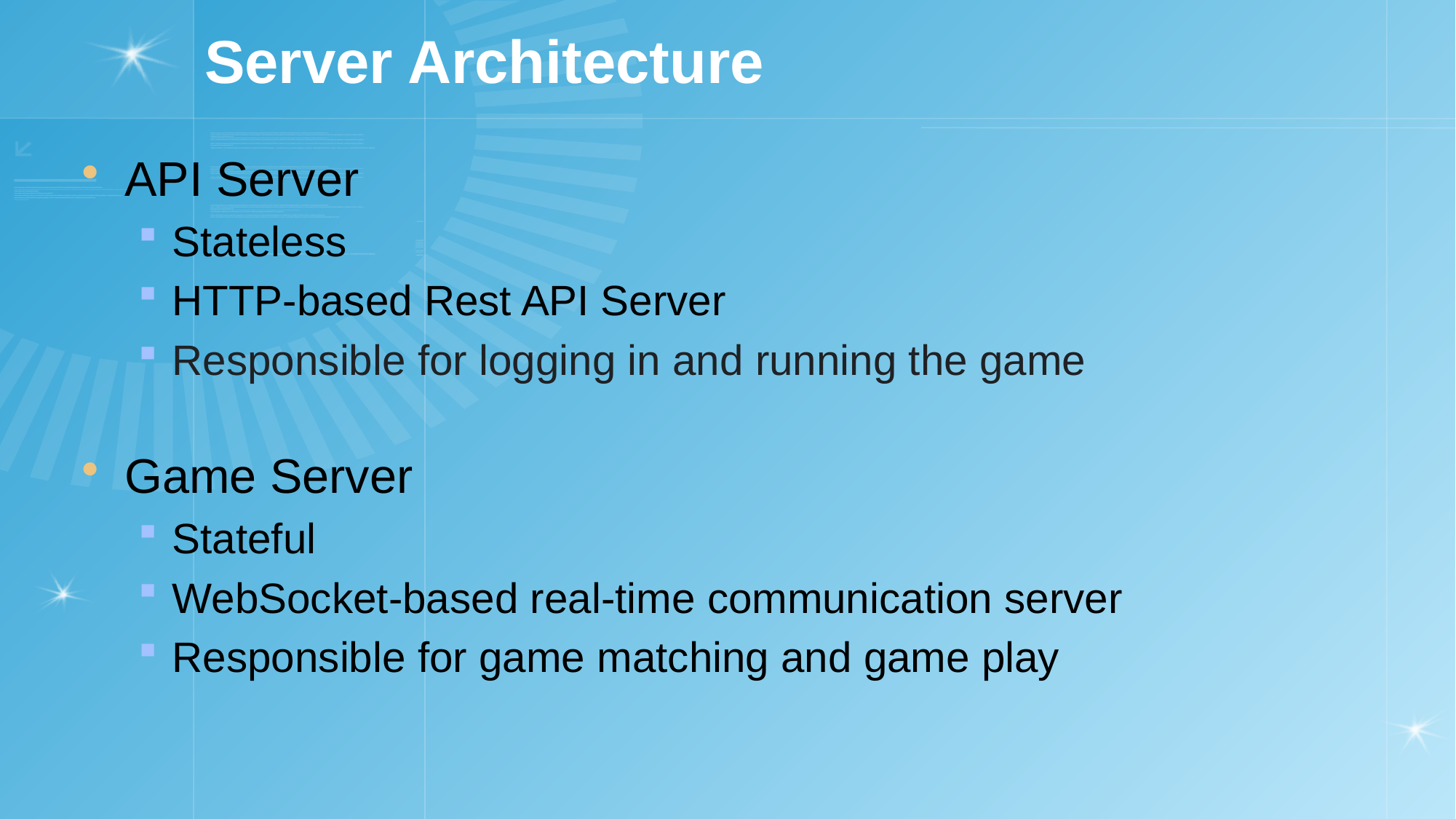

# Server Architecture
API Server
Stateless
HTTP-based Rest API Server
Responsible for logging in and running the game
Game Server
Stateful
WebSocket-based real-time communication server
Responsible for game matching and game play